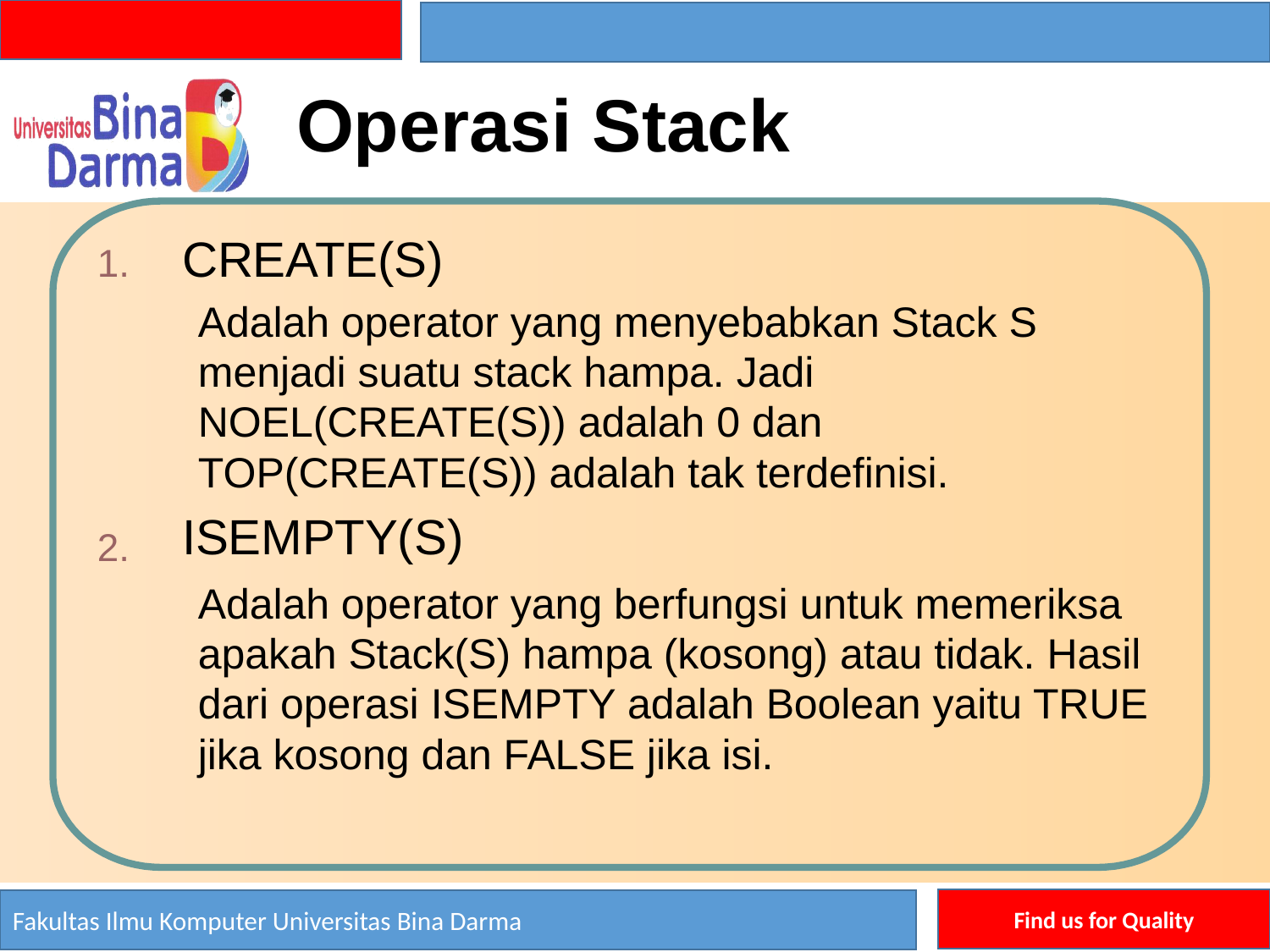

Operasi Stack

CREATE(S)
Adalah operator yang menyebabkan Stack S menjadi suatu stack hampa. Jadi NOEL(CREATE(S)) adalah 0 dan TOP(CREATE(S)) adalah tak terdefinisi.
ISEMPTY(S)
Adalah operator yang berfungsi untuk memeriksa apakah Stack(S) hampa (kosong) atau tidak. Hasil dari operasi ISEMPTY adalah Boolean yaitu TRUE jika kosong dan FALSE jika isi.
1.
2.